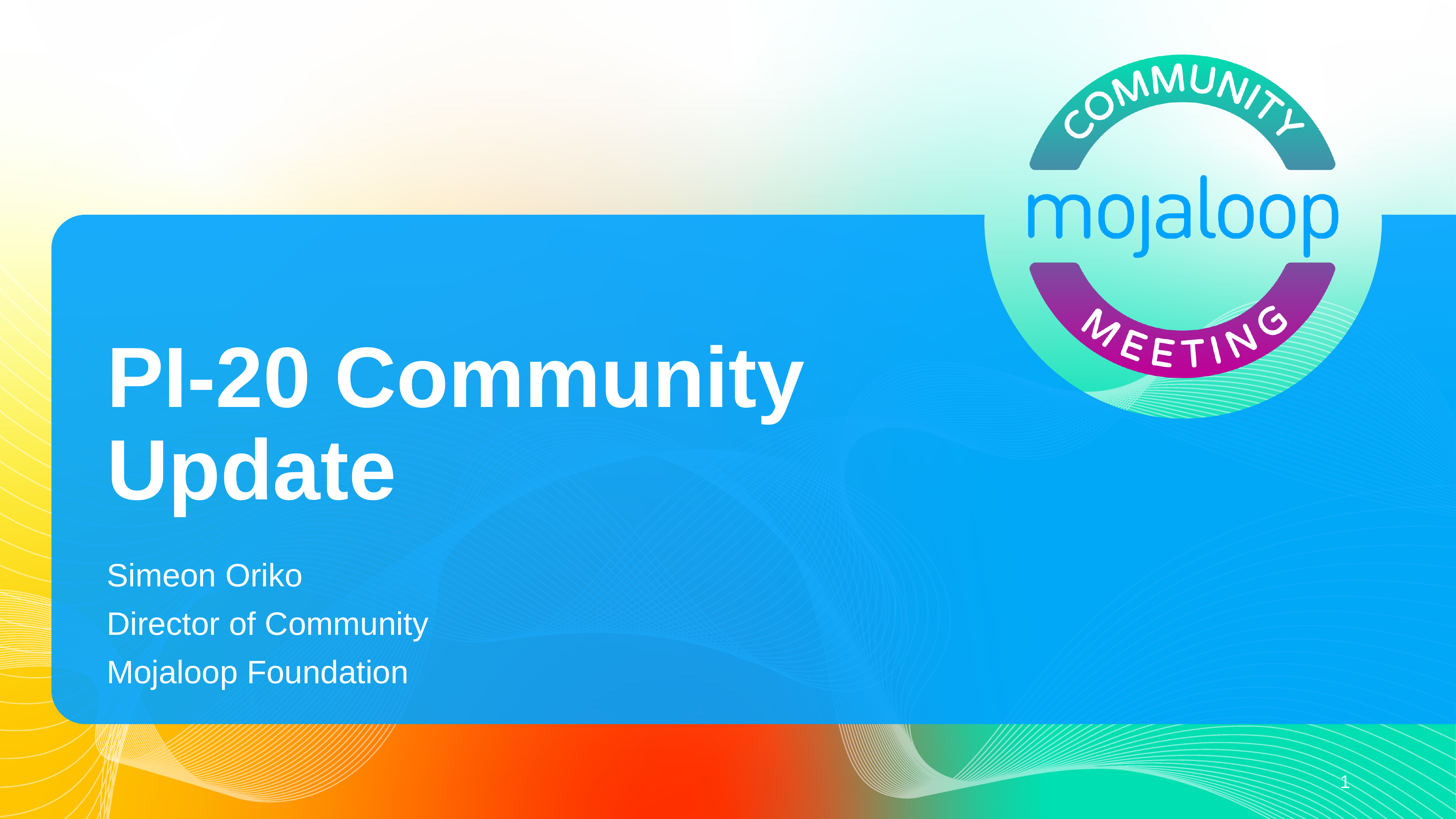

# PI-20 Community Update
Simeon Oriko
Director of Community
Mojaloop Foundation
1